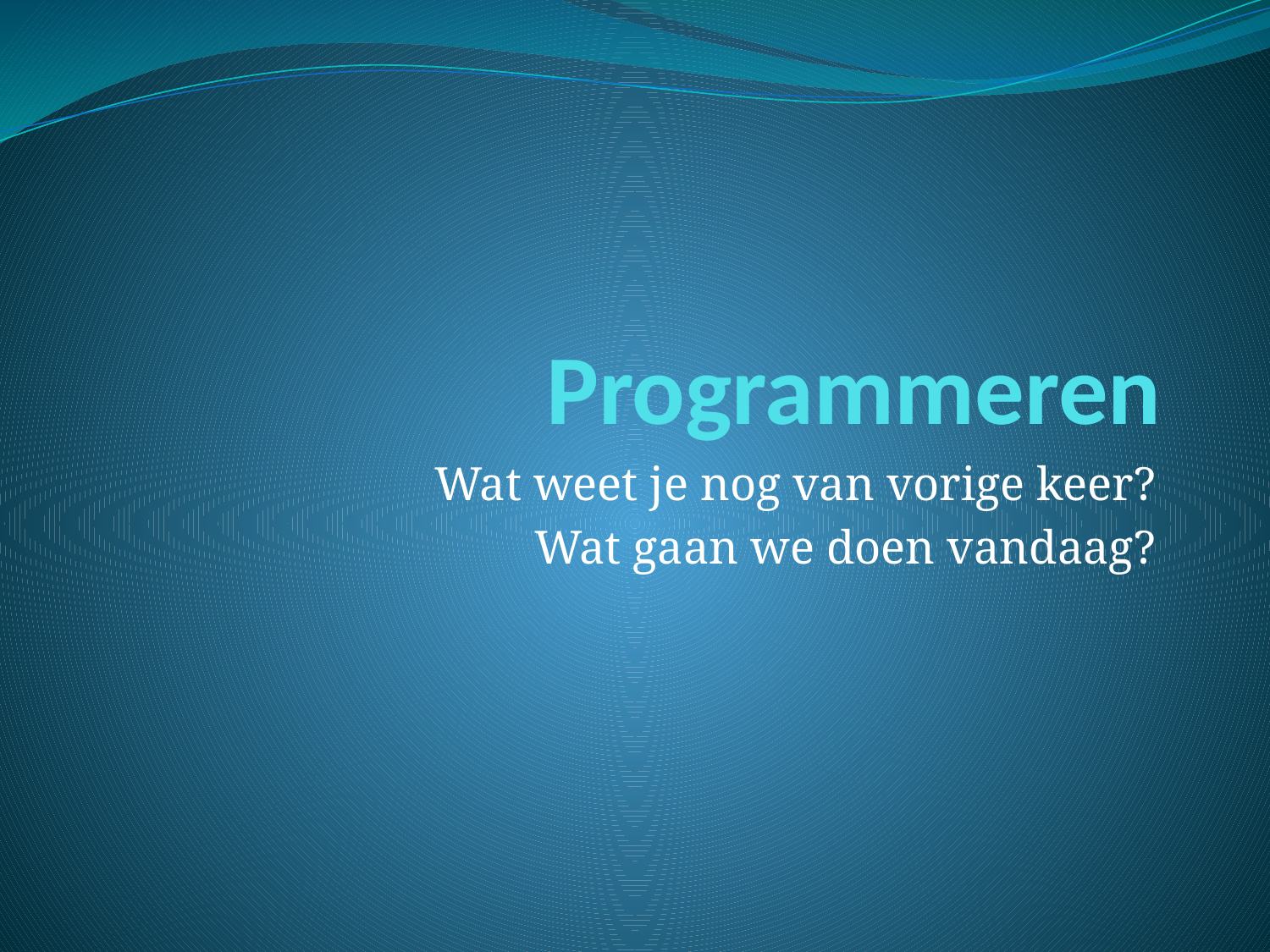

# Programmeren
Wat weet je nog van vorige keer?
Wat gaan we doen vandaag?